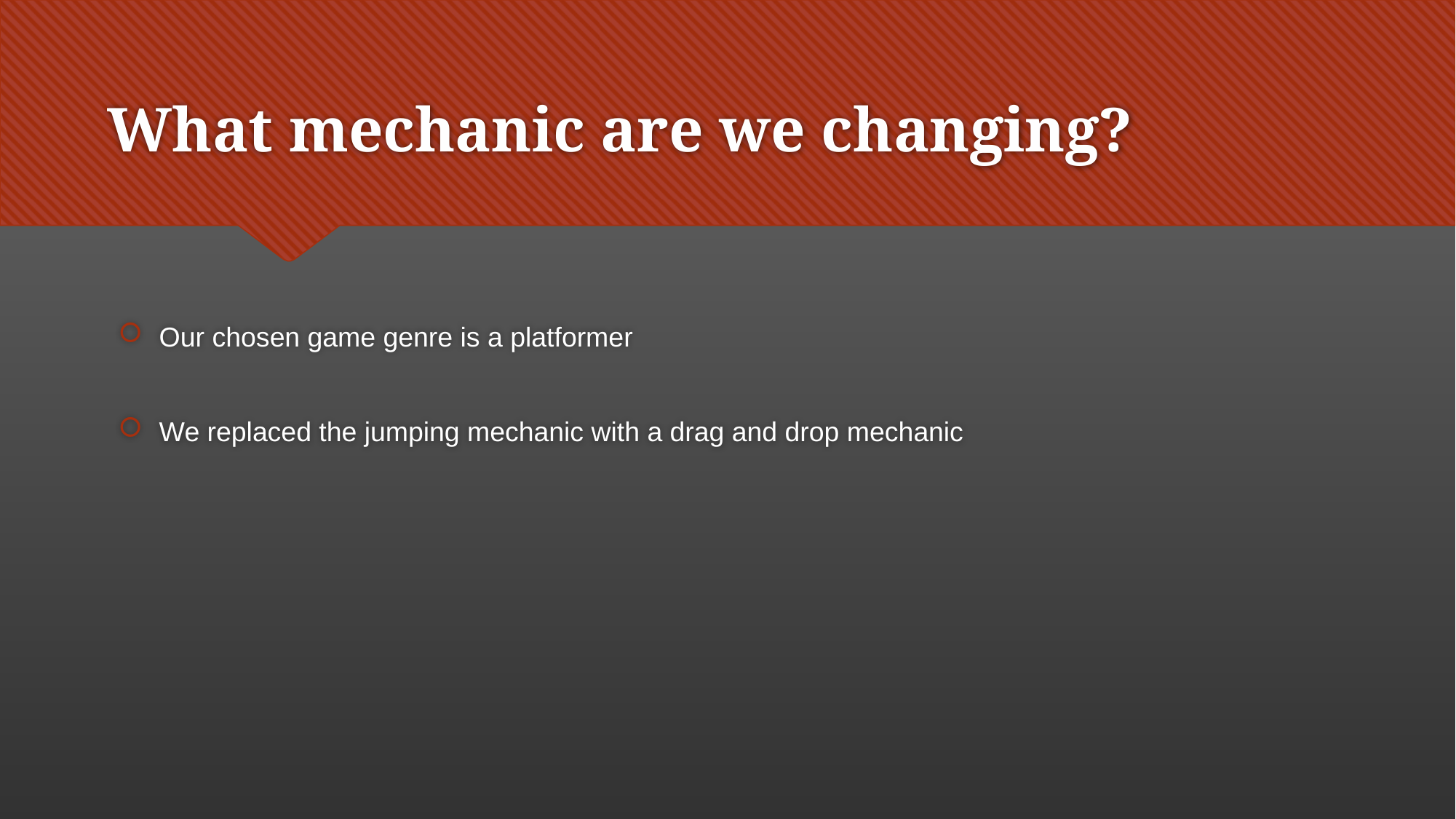

# What mechanic are we changing?
Our chosen game genre is a platformer

We replaced the jumping mechanic with a drag and drop mechanic